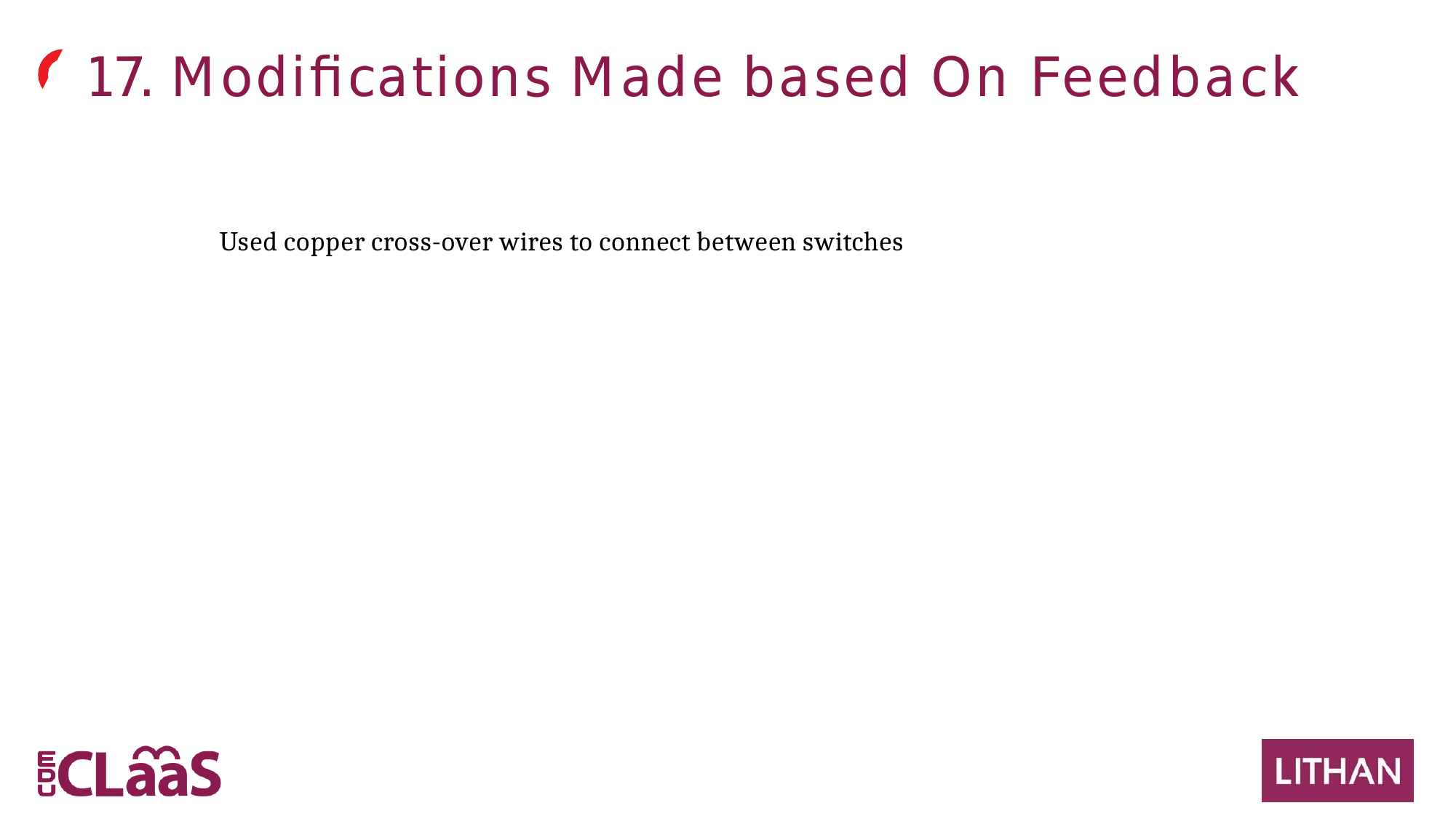

# 17. Modifications Made based On Feedback
Used copper cross-over wires to connect between switches